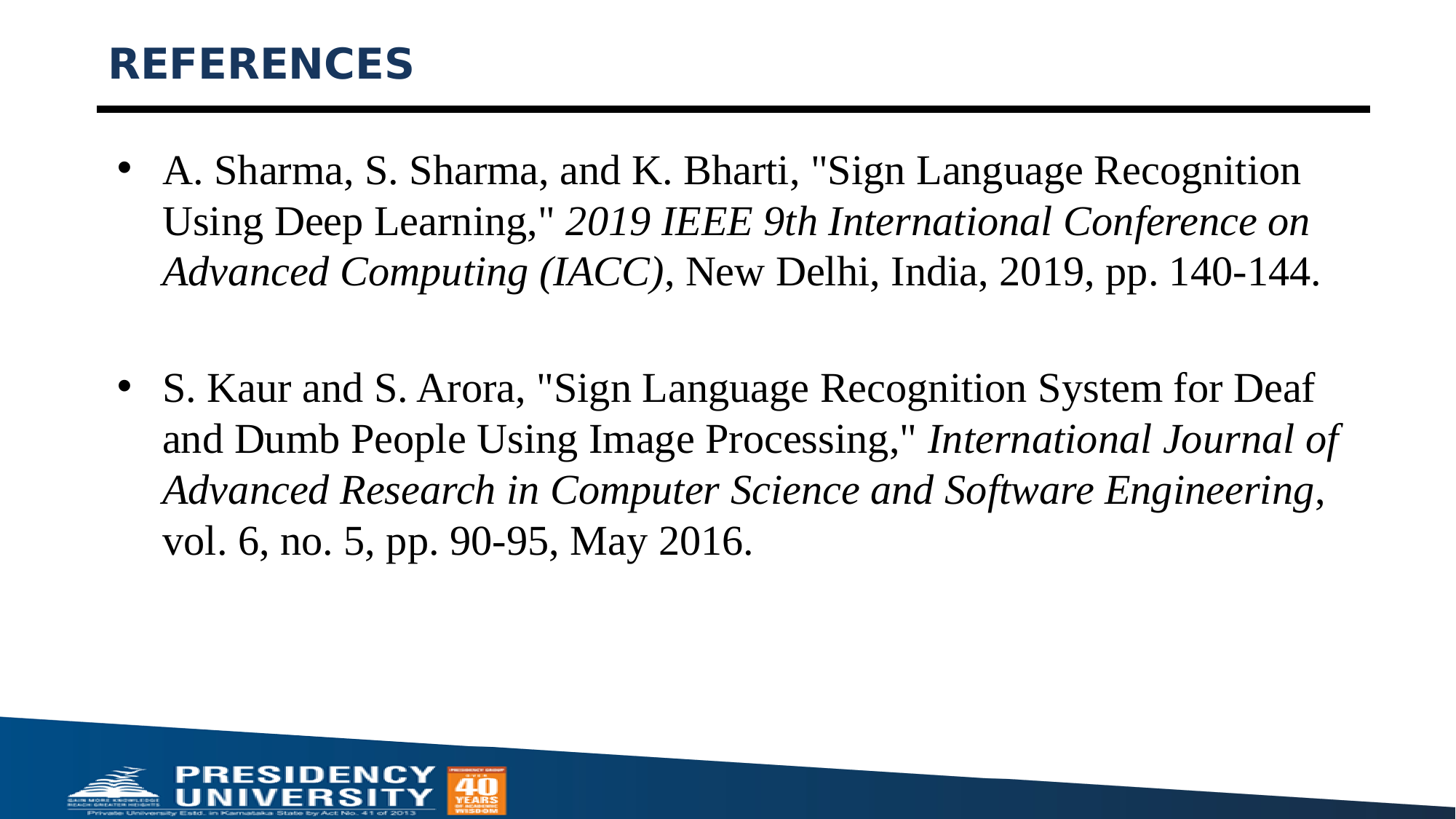

# REFERENCES
A. Sharma, S. Sharma, and K. Bharti, "Sign Language Recognition Using Deep Learning," 2019 IEEE 9th International Conference on Advanced Computing (IACC), New Delhi, India, 2019, pp. 140-144.

S. Kaur and S. Arora, "Sign Language Recognition System for Deaf and Dumb People Using Image Processing," International Journal of Advanced Research in Computer Science and Software Engineering, vol. 6, no. 5, pp. 90-95, May 2016.